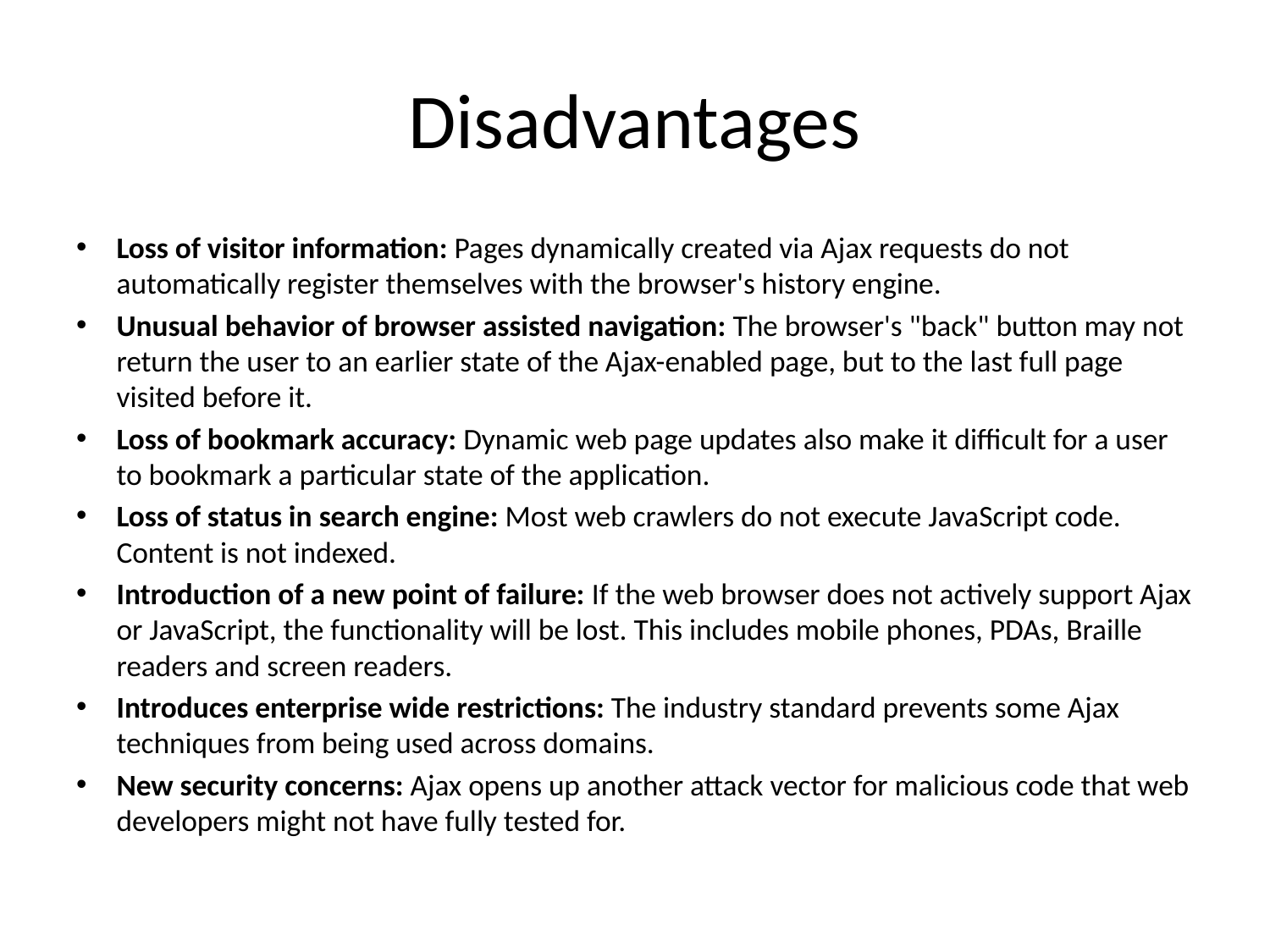

# Disadvantages
Loss of visitor information: Pages dynamically created via Ajax requests do not automatically register themselves with the browser's history engine.
Unusual behavior of browser assisted navigation: The browser's "back" button may not return the user to an earlier state of the Ajax-enabled page, but to the last full page visited before it.
Loss of bookmark accuracy: Dynamic web page updates also make it difficult for a user to bookmark a particular state of the application.
Loss of status in search engine: Most web crawlers do not execute JavaScript code. Content is not indexed.
Introduction of a new point of failure: If the web browser does not actively support Ajax or JavaScript, the functionality will be lost. This includes mobile phones, PDAs, Braille readers and screen readers.
Introduces enterprise wide restrictions: The industry standard prevents some Ajax techniques from being used across domains.
New security concerns: Ajax opens up another attack vector for malicious code that web developers might not have fully tested for.